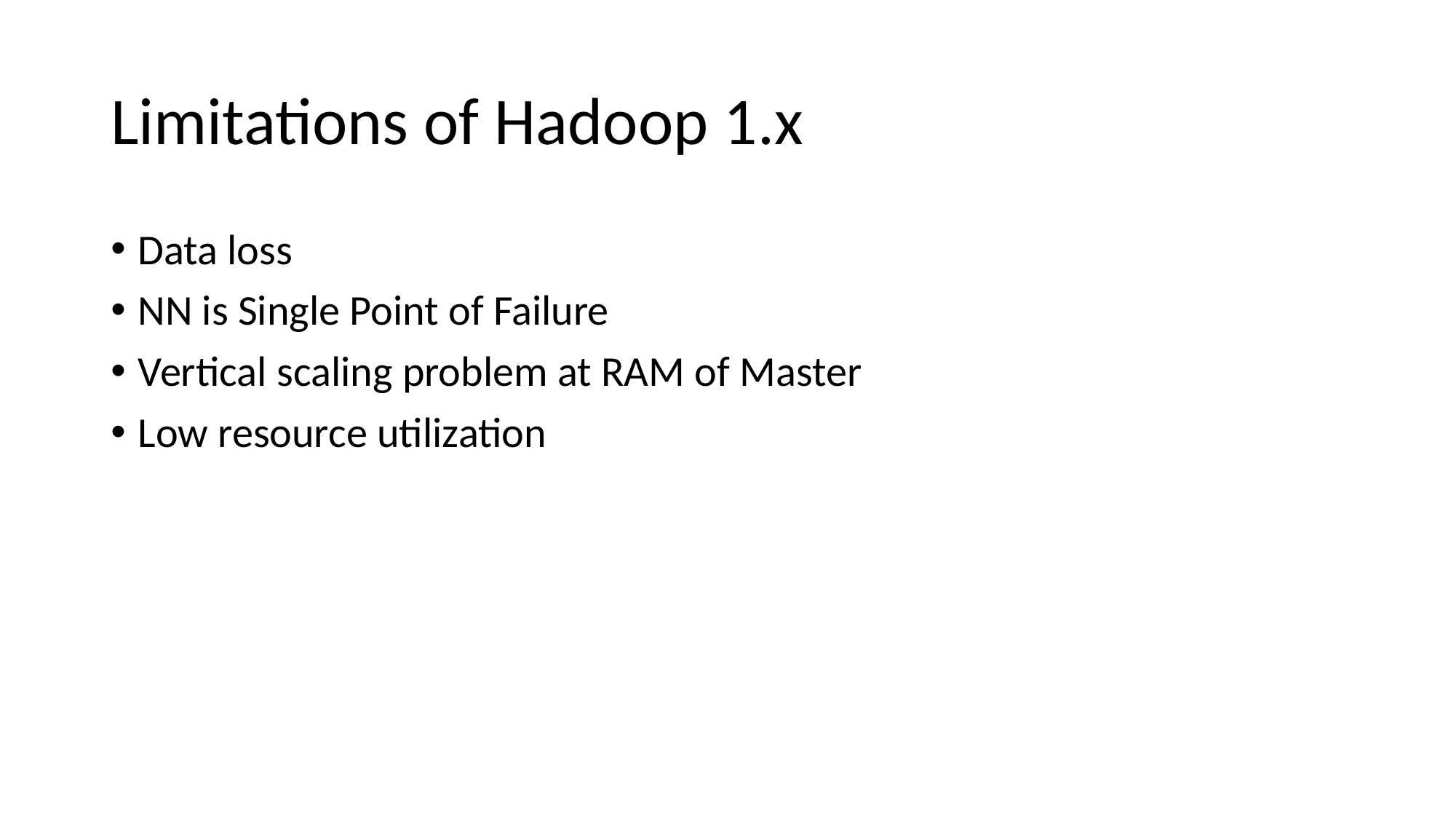

# Limitations of Hadoop 1.x
Data loss
NN is Single Point of Failure
Vertical scaling problem at RAM of Master
Low resource utilization